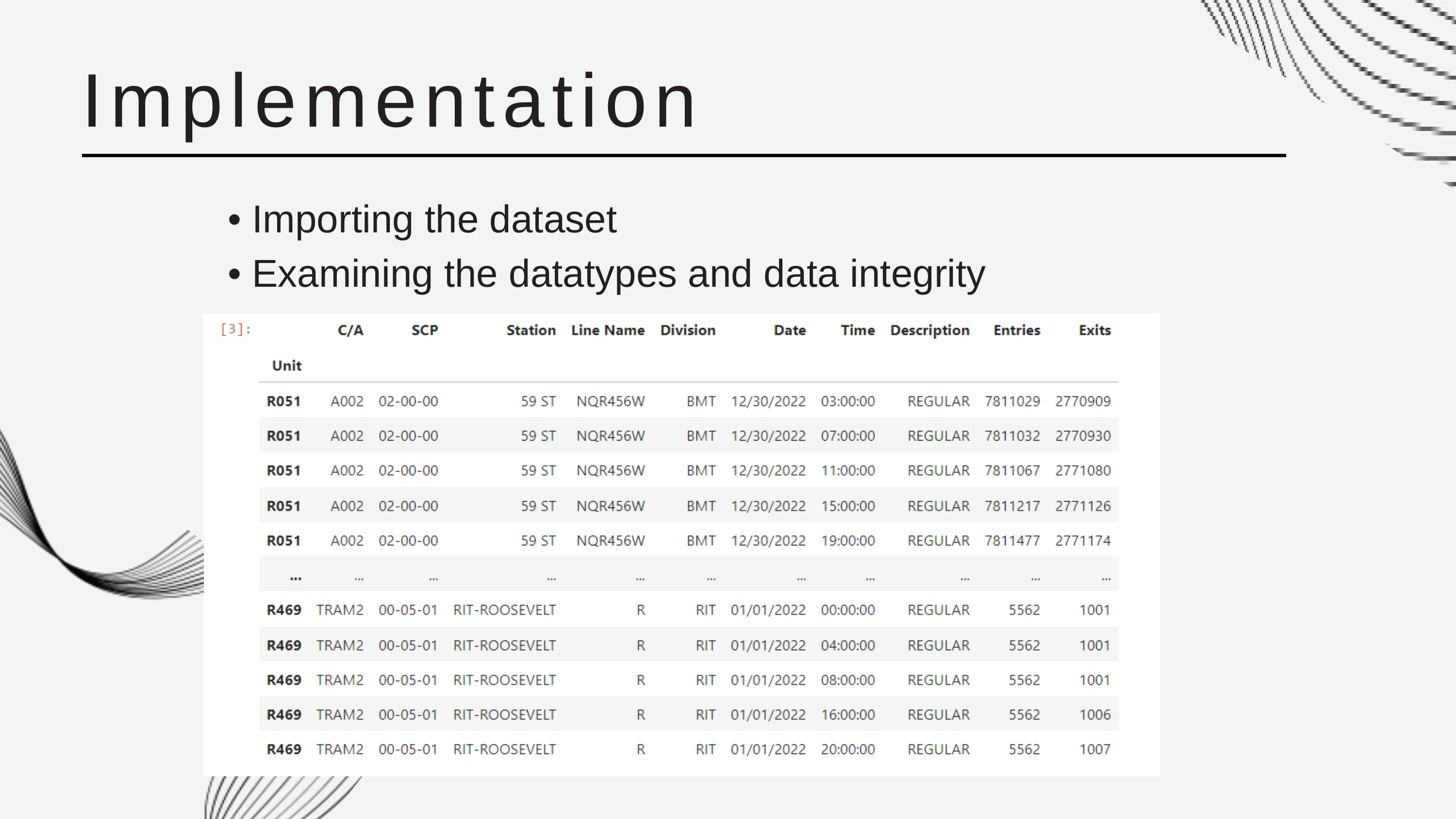

Implementation

• Importing the dataset
• Examining the datatypes and data integrity